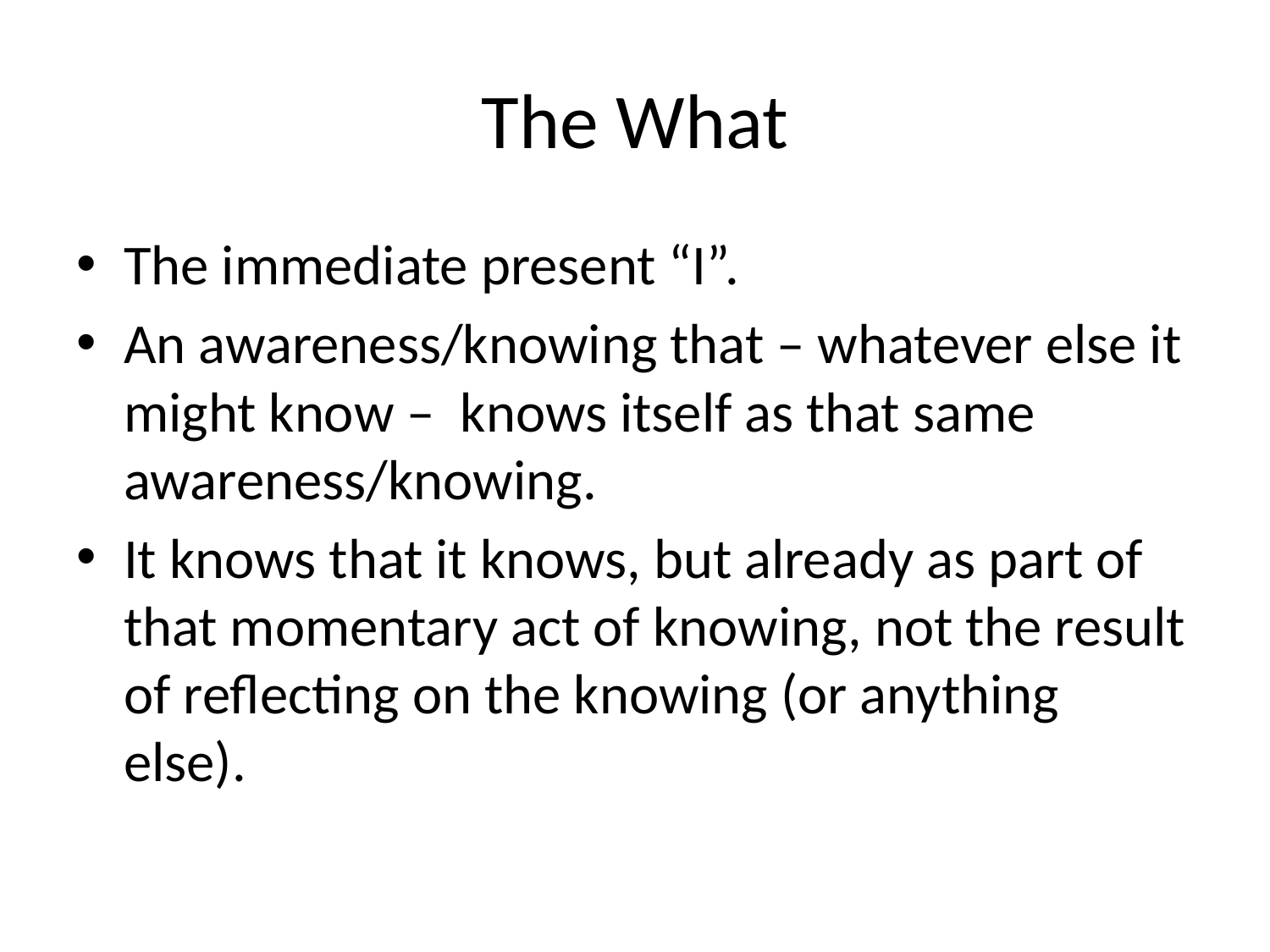

# The What
The immediate present “I”.
An awareness/knowing that – whatever else it might know –  knows itself as that same awareness/knowing.
It knows that it knows, but already as part of that momentary act of knowing, not the result of reflecting on the knowing (or anything else).